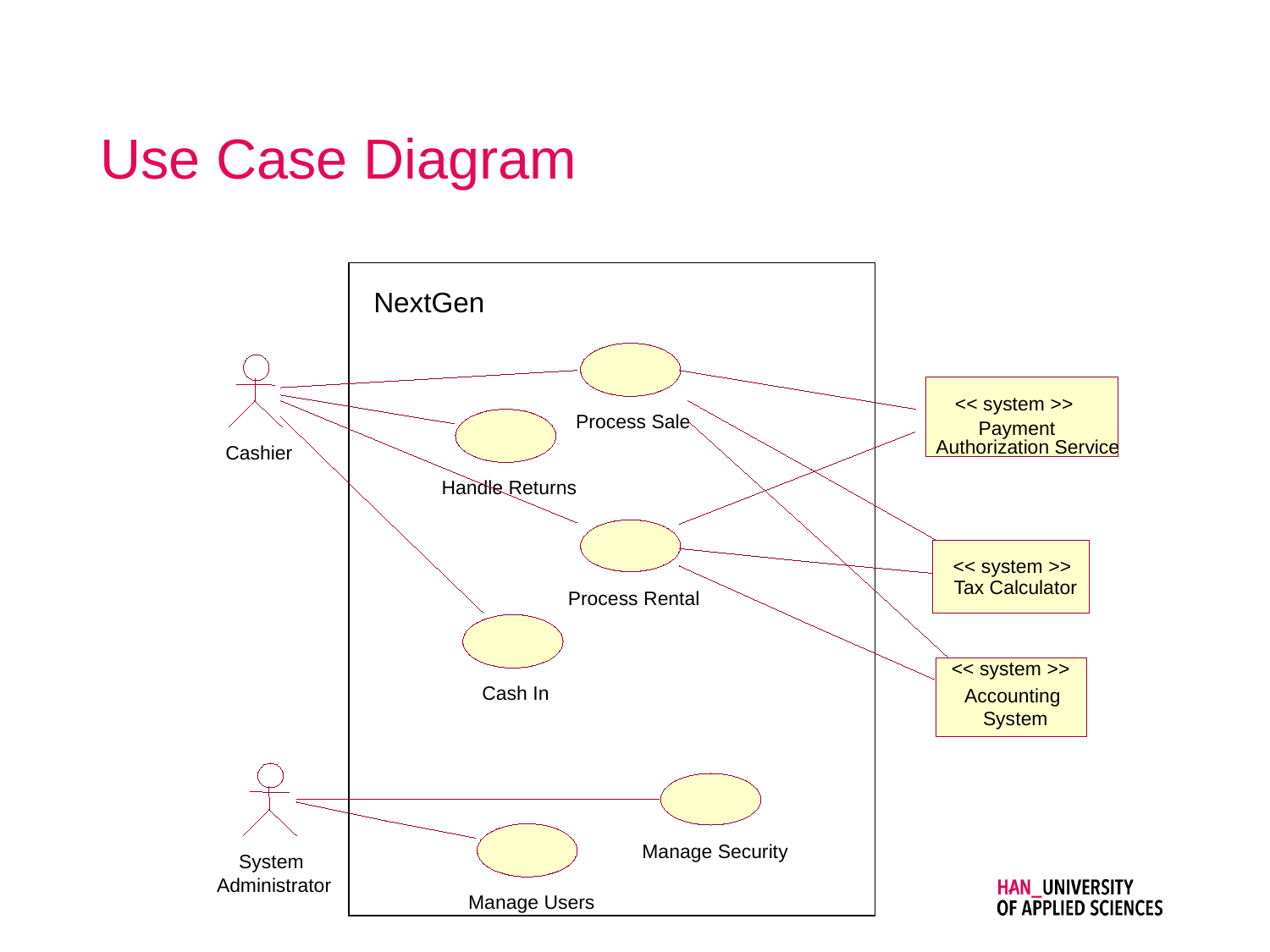

# Use Case Diagram

NextGen

Process Sale
Payment

Authorization Service
Cashier

Handle Returns

Tax Calculator
Process Rental

Cash In
Accounting
System

Manage Security
System
Administrator
Manage Users

<< system >>
<< system >>
<< system >>